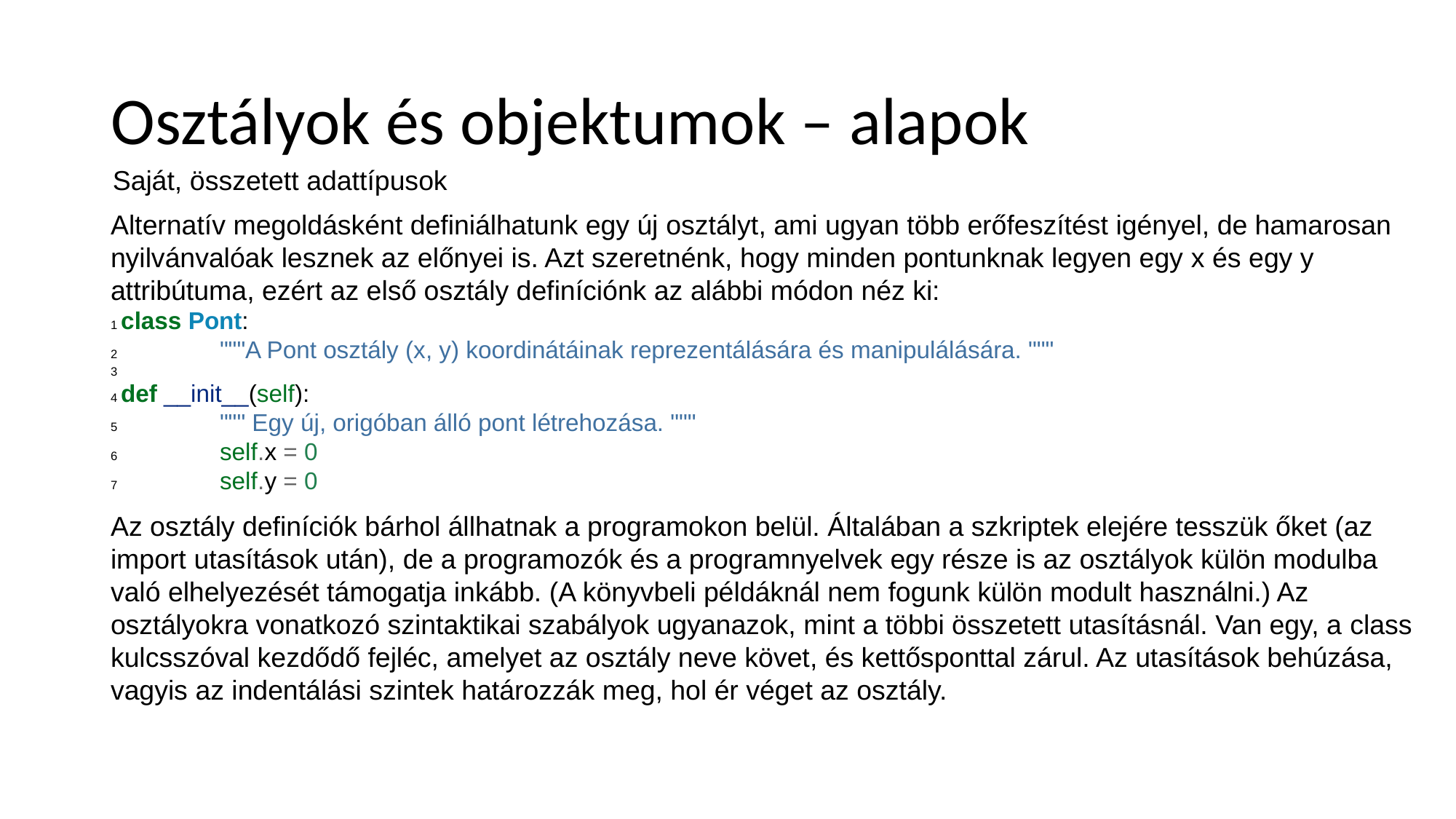

# Osztályok és objektumok – alapok
Saját, összetett adattípusok
Alternatív megoldásként definiálhatunk egy új osztályt, ami ugyan több erőfeszítést igényel, de hamarosan nyilvánvalóak lesznek az előnyei is. Azt szeretnénk, hogy minden pontunknak legyen egy x és egy y attribútuma, ezért az első osztály definíciónk az alábbi módon néz ki:
1 class Pont:
2 	"""A Pont osztály (x, y) koordinátáinak reprezentálására és manipulálására. """
3
4 def __init__(self):
5 	""" Egy új, origóban álló pont létrehozása. """
6 	self.x = 0
7 	self.y = 0
Az osztály definíciók bárhol állhatnak a programokon belül. Általában a szkriptek elejére tesszük őket (az import utasítások után), de a programozók és a programnyelvek egy része is az osztályok külön modulba való elhelyezését támogatja inkább. (A könyvbeli példáknál nem fogunk külön modult használni.) Az osztályokra vonatkozó szintaktikai szabályok ugyanazok, mint a többi összetett utasításnál. Van egy, a class kulcsszóval kezdődő fejléc, amelyet az osztály neve követ, és kettősponttal zárul. Az utasítások behúzása, vagyis az indentálási szintek határozzák meg, hol ér véget az osztály.